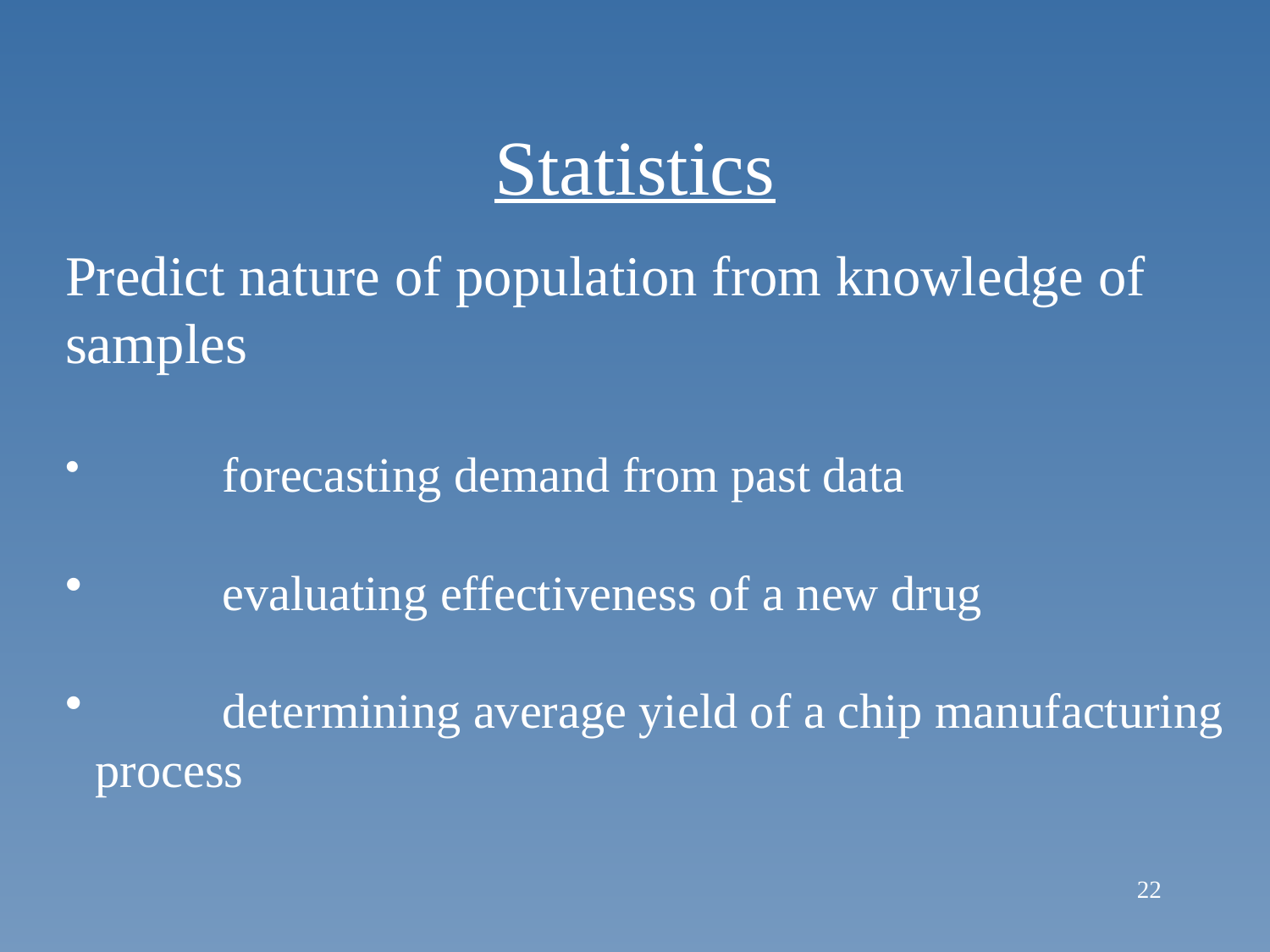

# Statistics
Predict nature of population from knowledge of samples

	forecasting demand from past data

	evaluating effectiveness of a new drug

	determining average yield of a chip manufacturing 	process

22